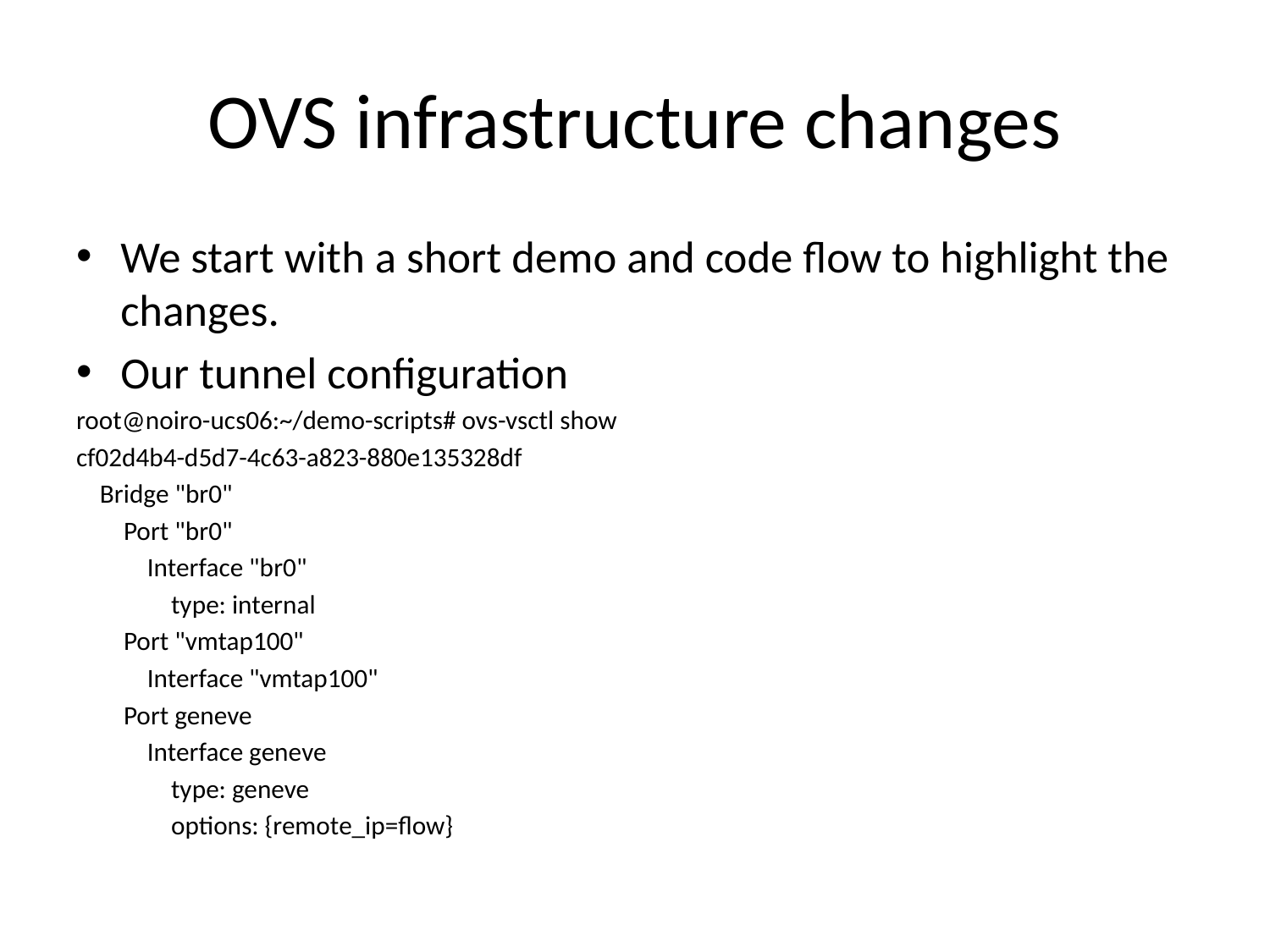

# OVS infrastructure changes
We start with a short demo and code flow to highlight the changes.
Our tunnel configuration
root@noiro-ucs06:~/demo-scripts# ovs-vsctl show
cf02d4b4-d5d7-4c63-a823-880e135328df
    Bridge "br0"
        Port "br0"
            Interface "br0"
                type: internal
        Port "vmtap100"
            Interface "vmtap100"
        Port geneve
            Interface geneve
                type: geneve
                options: {remote_ip=flow}